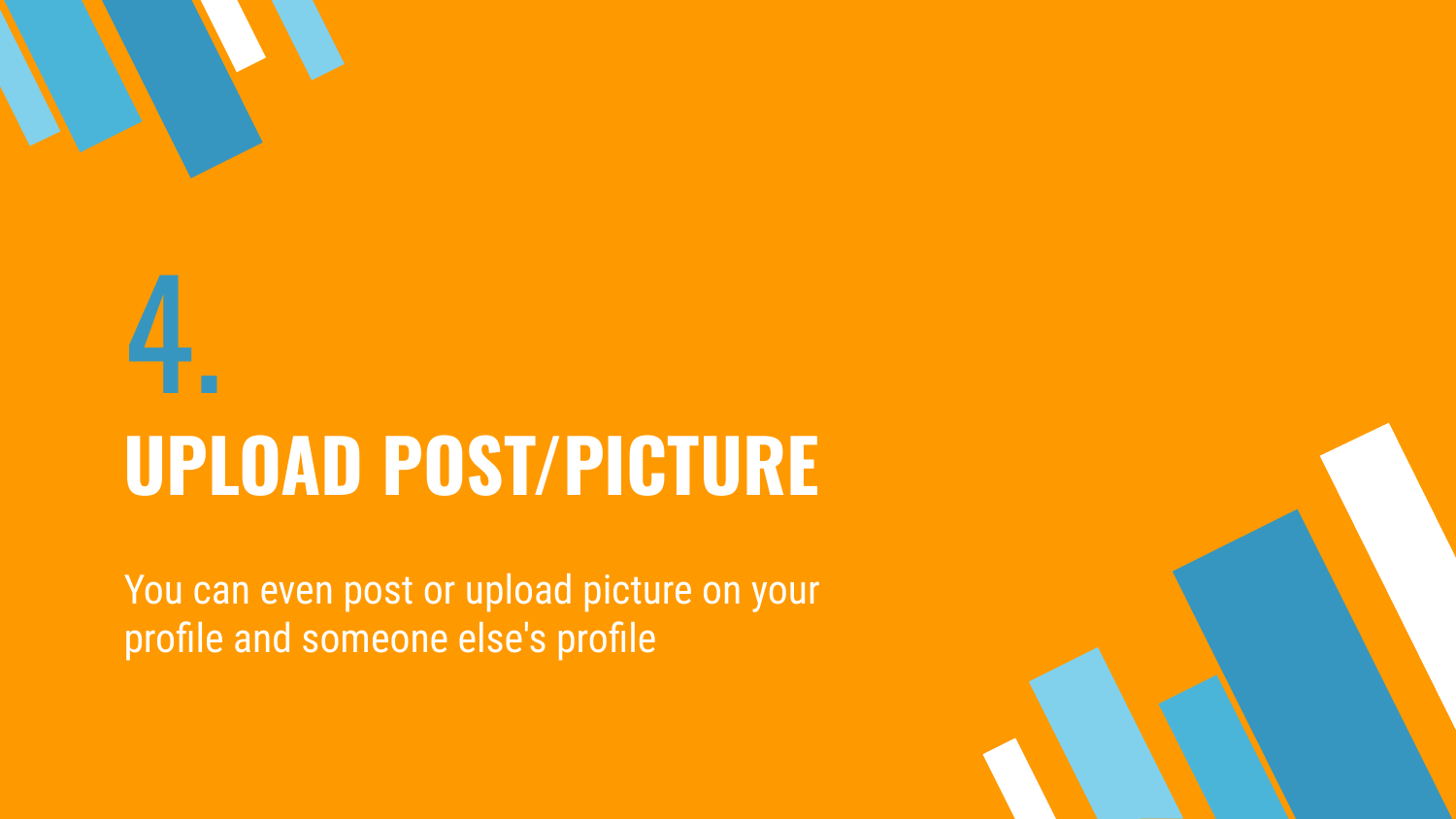

9
# 4.
UPLOAD POST/PICTURE
You can even post or upload picture on your profile and someone else's profile